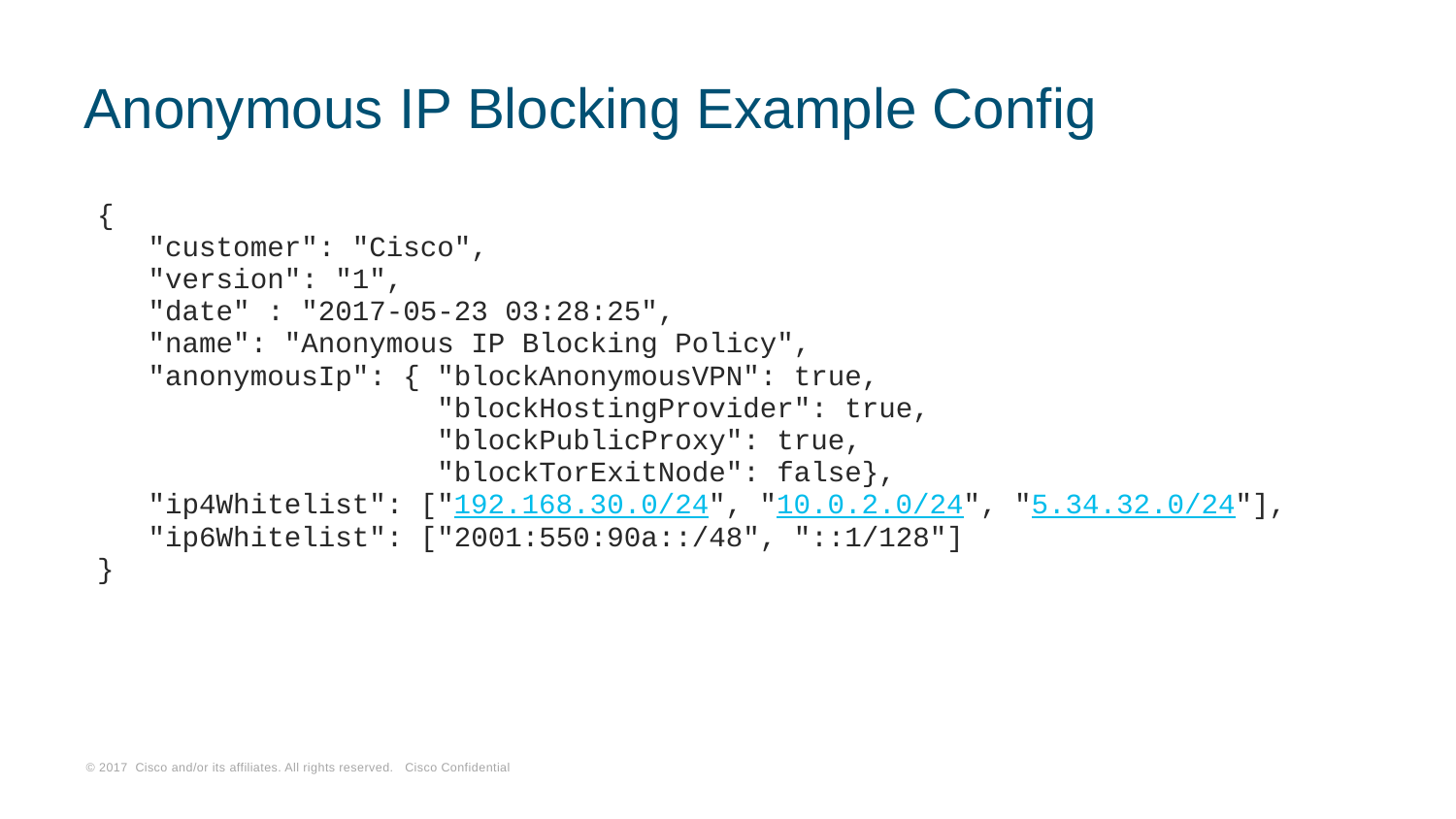

# Anonymous IP Blocking Example Config
{
   "customer": "Cisco",
   "version": "1",
   "date" : "2017-05-23 03:28:25",
   "name": "Anonymous IP Blocking Policy",
   "anonymousIp": { "blockAnonymousVPN": true,
                    "blockHostingProvider": true, 
                    "blockPublicProxy": true,
                    "blockTorExitNode": false},    
   "ip4Whitelist": ["192.168.30.0/24", "10.0.2.0/24", "5.34.32.0/24"],
   "ip6Whitelist": ["2001:550:90a::/48", "::1/128"]
}